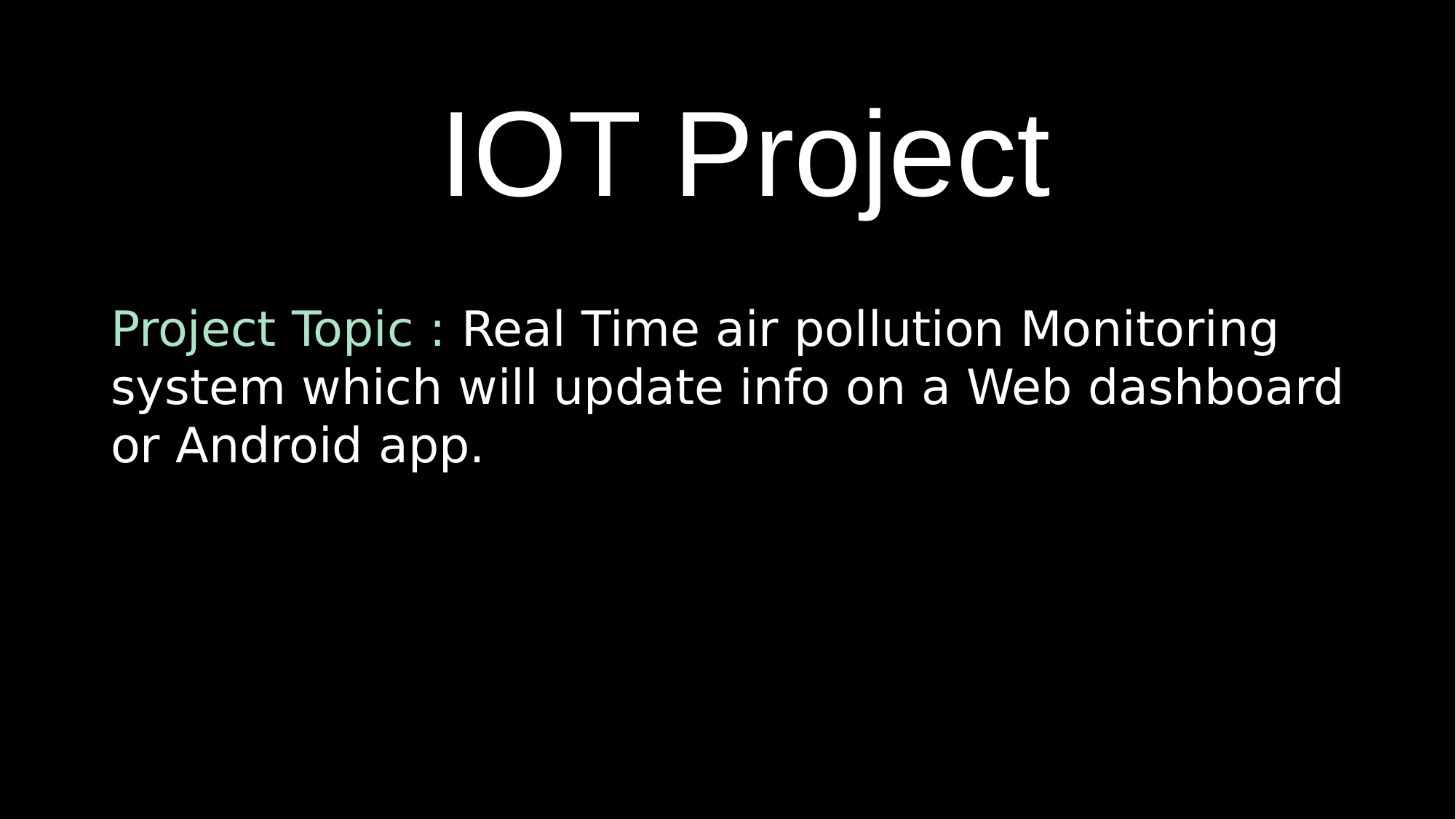

# IOT Project

Project Topic : Real Time air pollution Monitoring system which will update info on a Web dashboard or Android app.